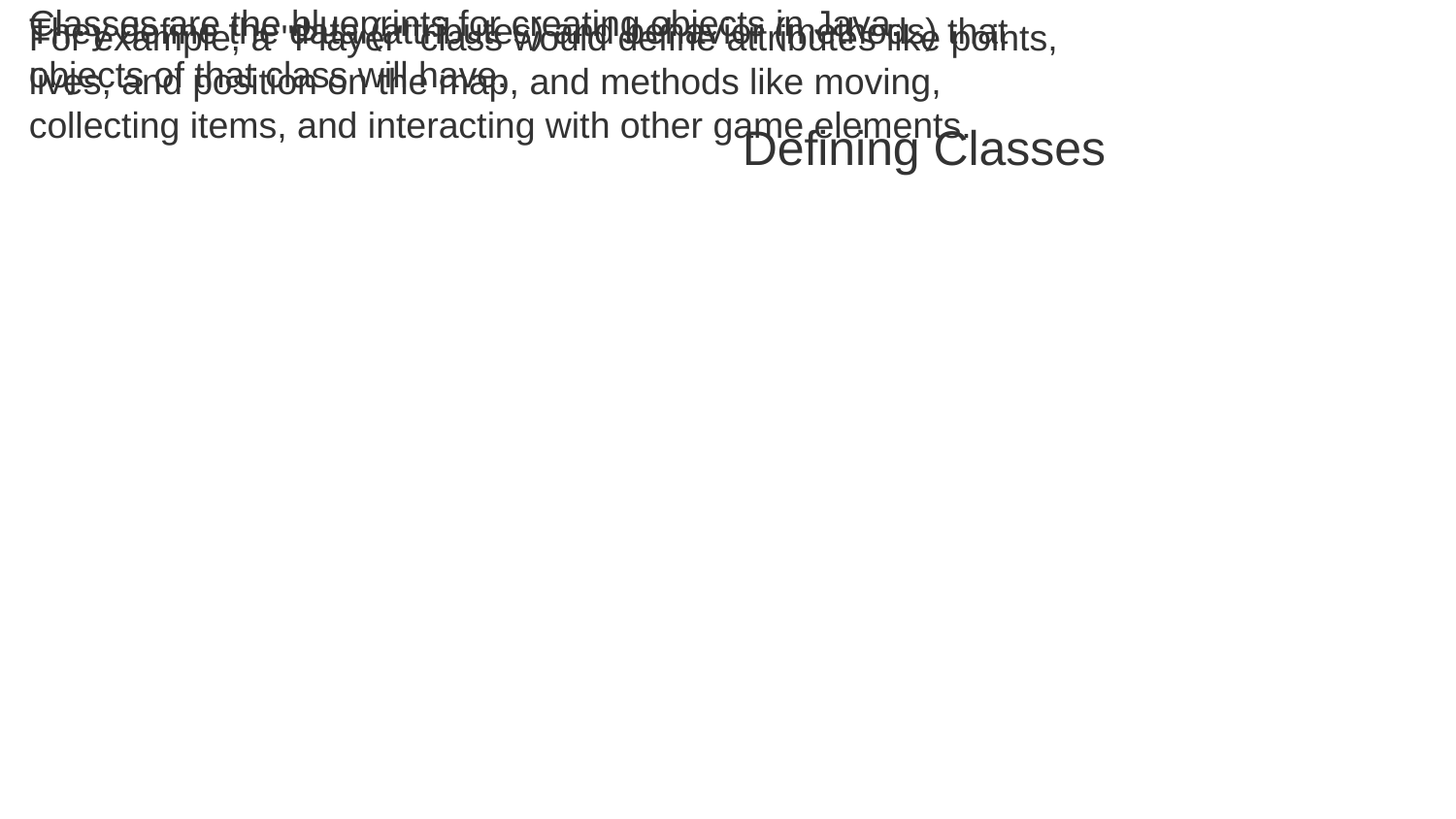

Classes are the blueprints for creating objects in Java.
They define the data (attributes) and behavior (methods) that objects of that class will have.
For example, a "Player" class would define attributes like points, lives, and position on the map, and methods like moving, collecting items, and interacting with other game elements.
Defining Classes